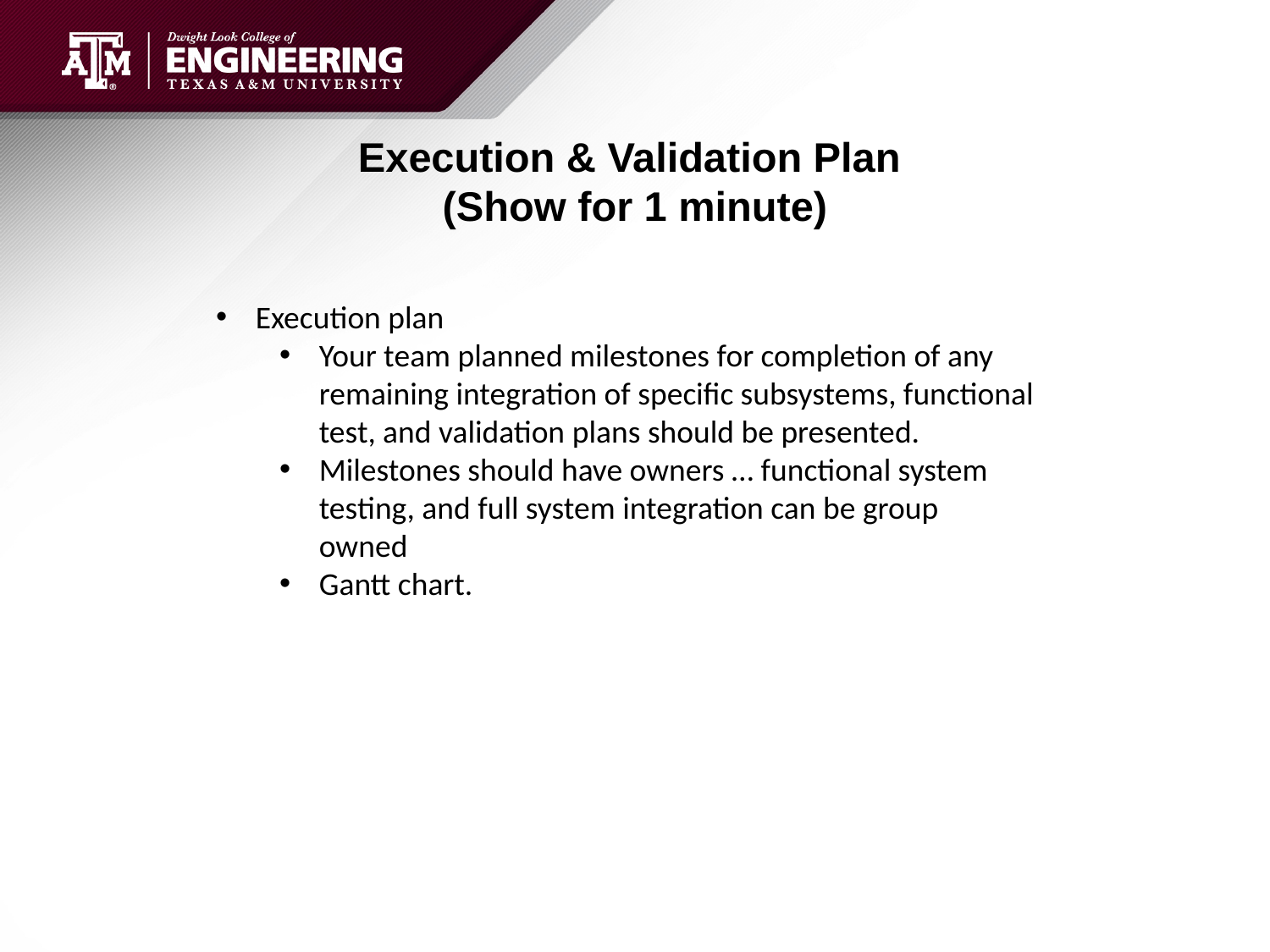

# Execution & Validation Plan (Show for 1 minute)

Execution plan
Your team planned milestones for completion of any remaining integration of specific subsystems, functional test, and validation plans should be presented.
Milestones should have owners … functional system testing, and full system integration can be group owned
Gantt chart.